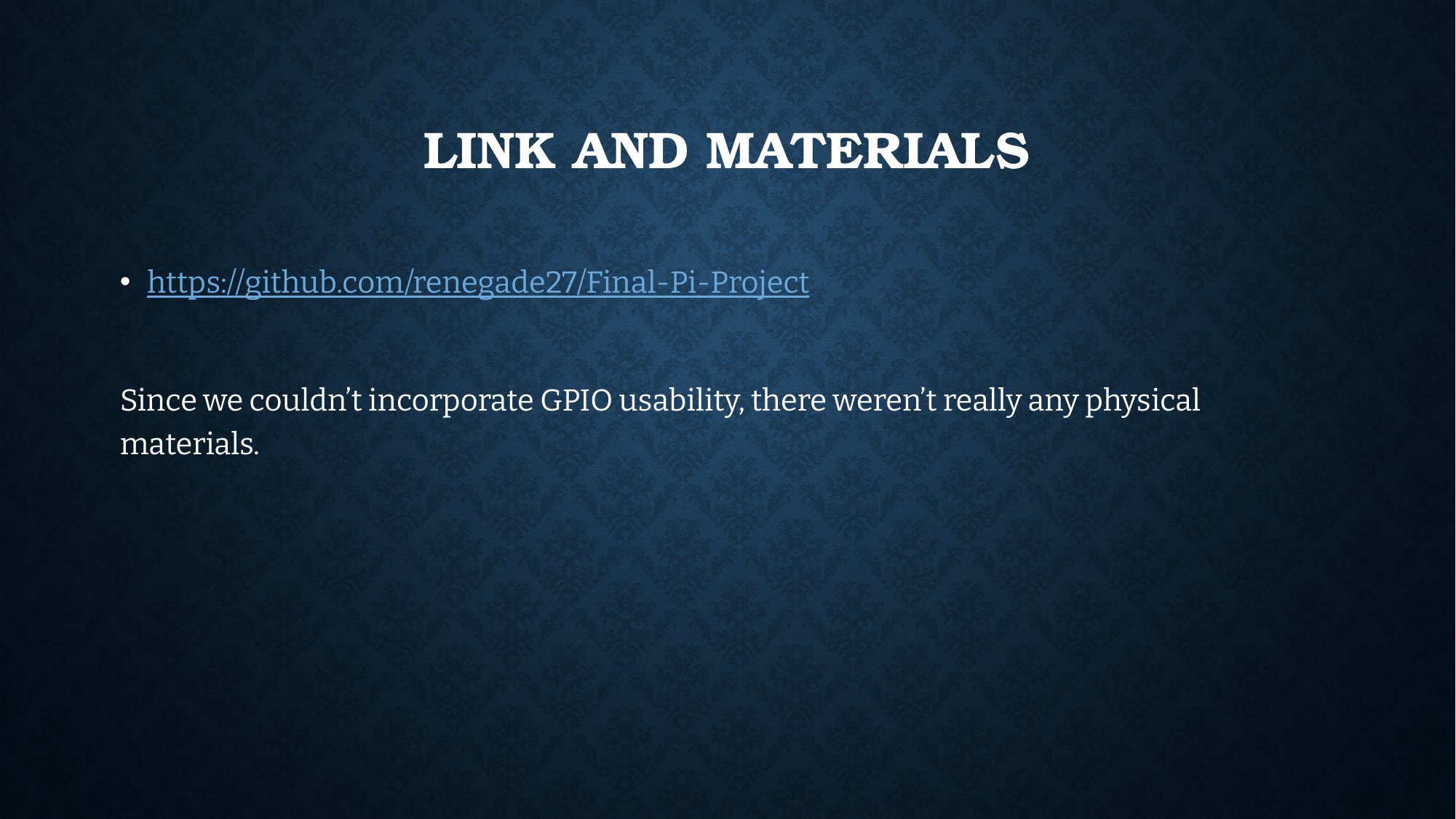

# Link and materials
https://github.com/renegade27/Final-Pi-Project

Since we couldn’t incorporate GPIO usability, there weren’t really any physical materials.